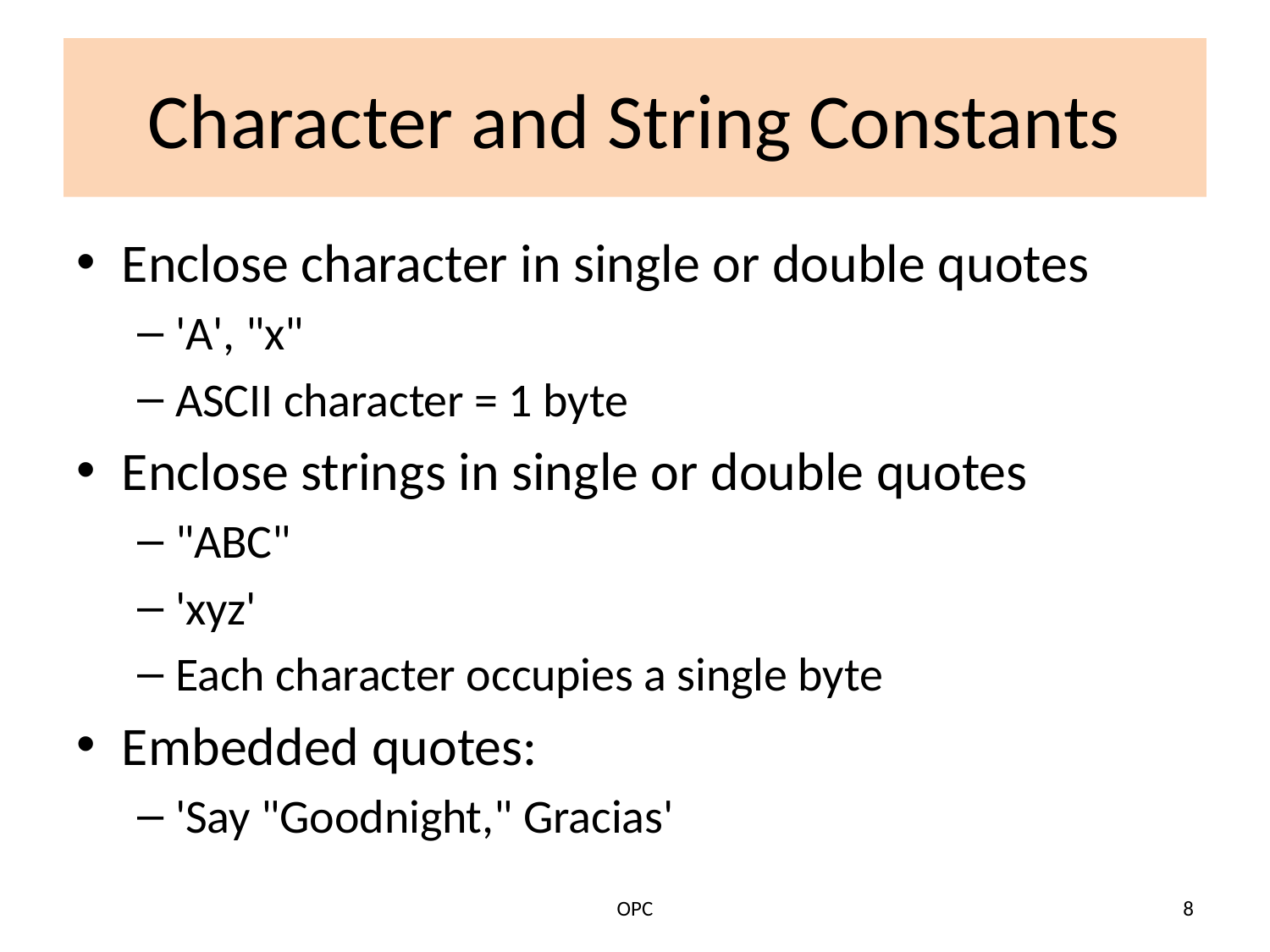

# Character and String Constants
Enclose character in single or double quotes
'A', "x"
ASCII character = 1 byte
Enclose strings in single or double quotes
"ABC"
'xyz'
Each character occupies a single byte
Embedded quotes:
'Say "Goodnight," Gracias'

OPC
8